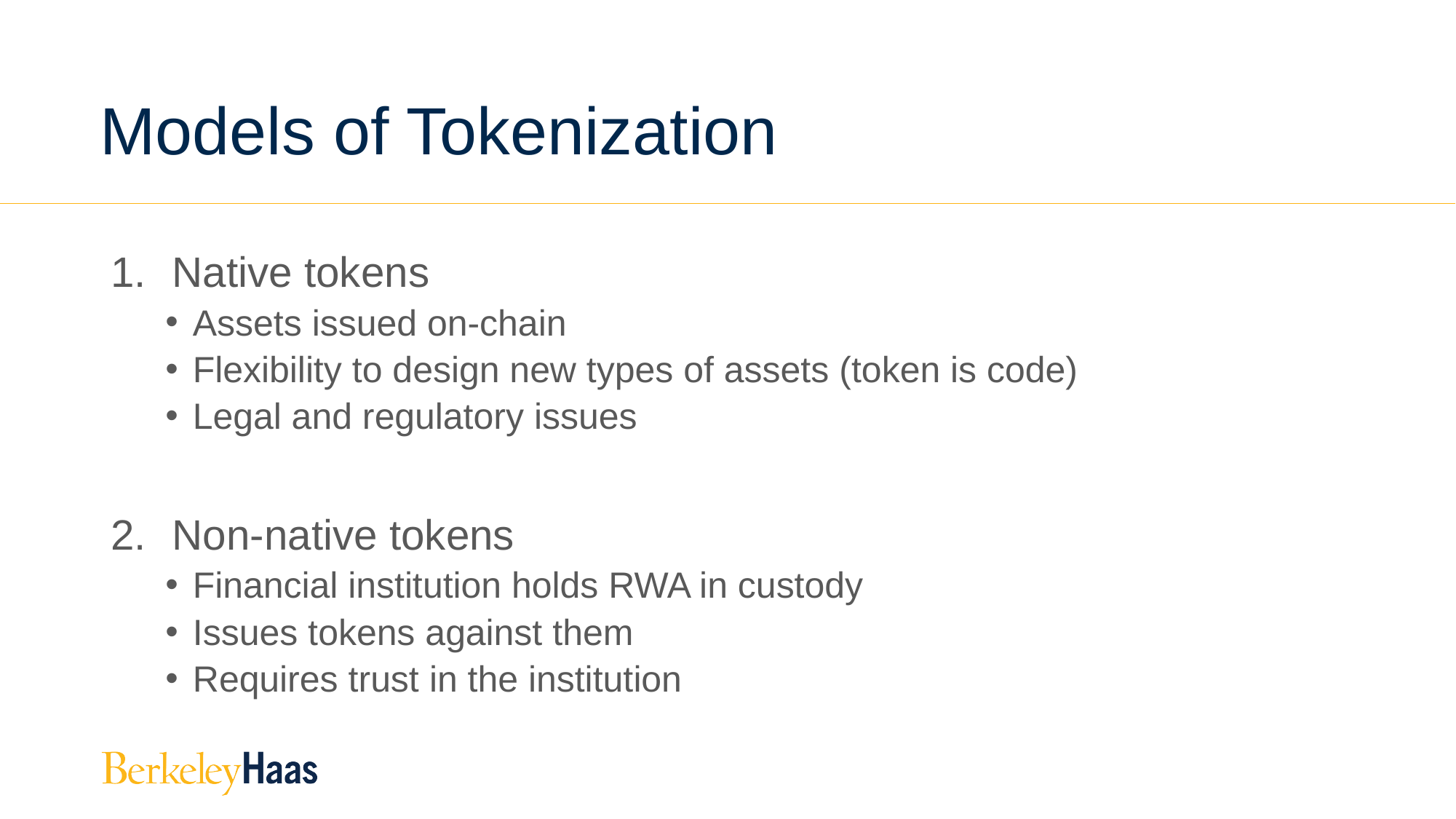

# Models of Tokenization
Native tokens
Assets issued on-chain
Flexibility to design new types of assets (token is code)
Legal and regulatory issues

Non-native tokens
Financial institution holds RWA in custody
Issues tokens against them
Requires trust in the institution